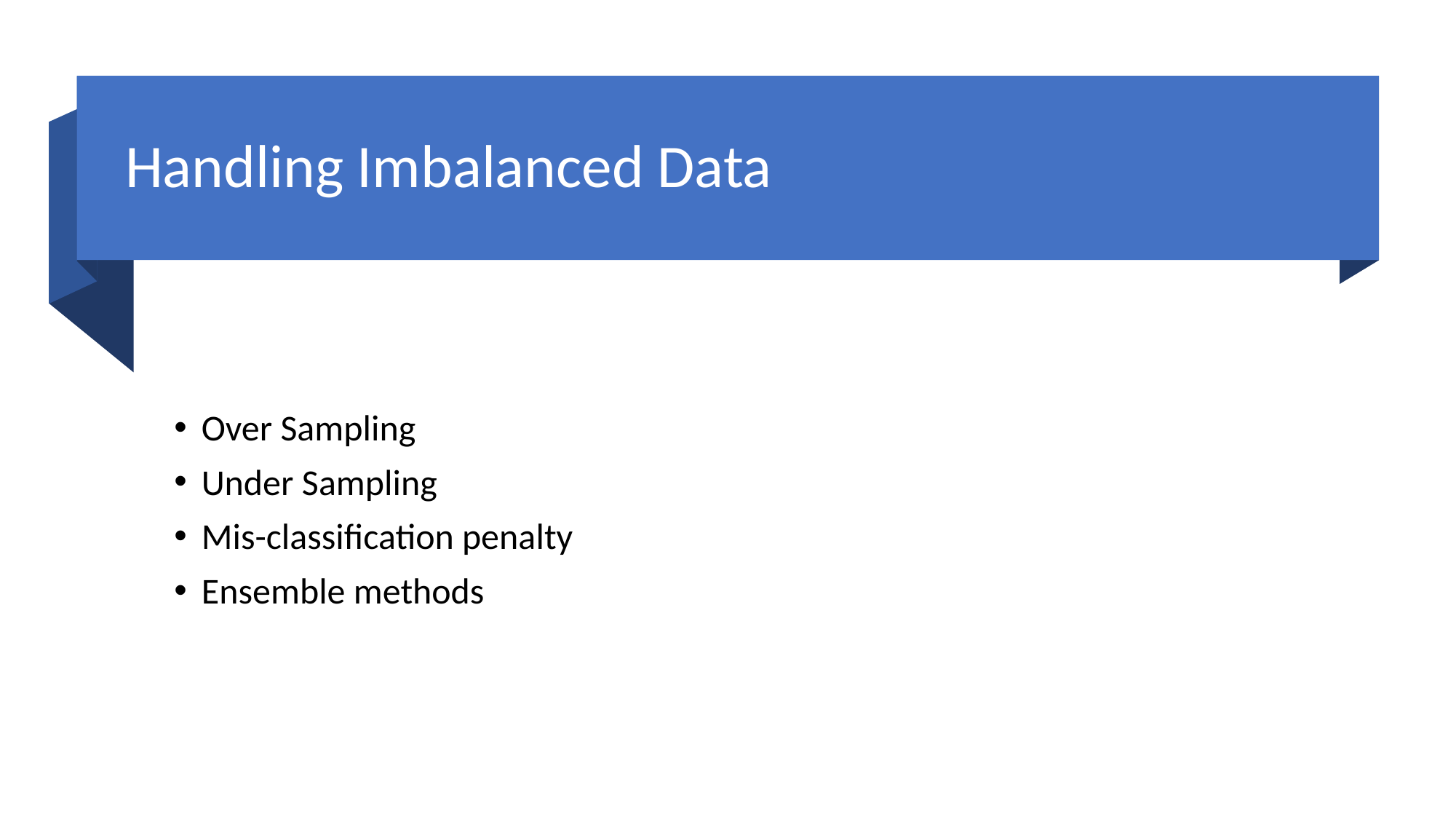

# Handling Imbalanced Data

Over Sampling
Under Sampling
Mis-classification penalty
Ensemble methods